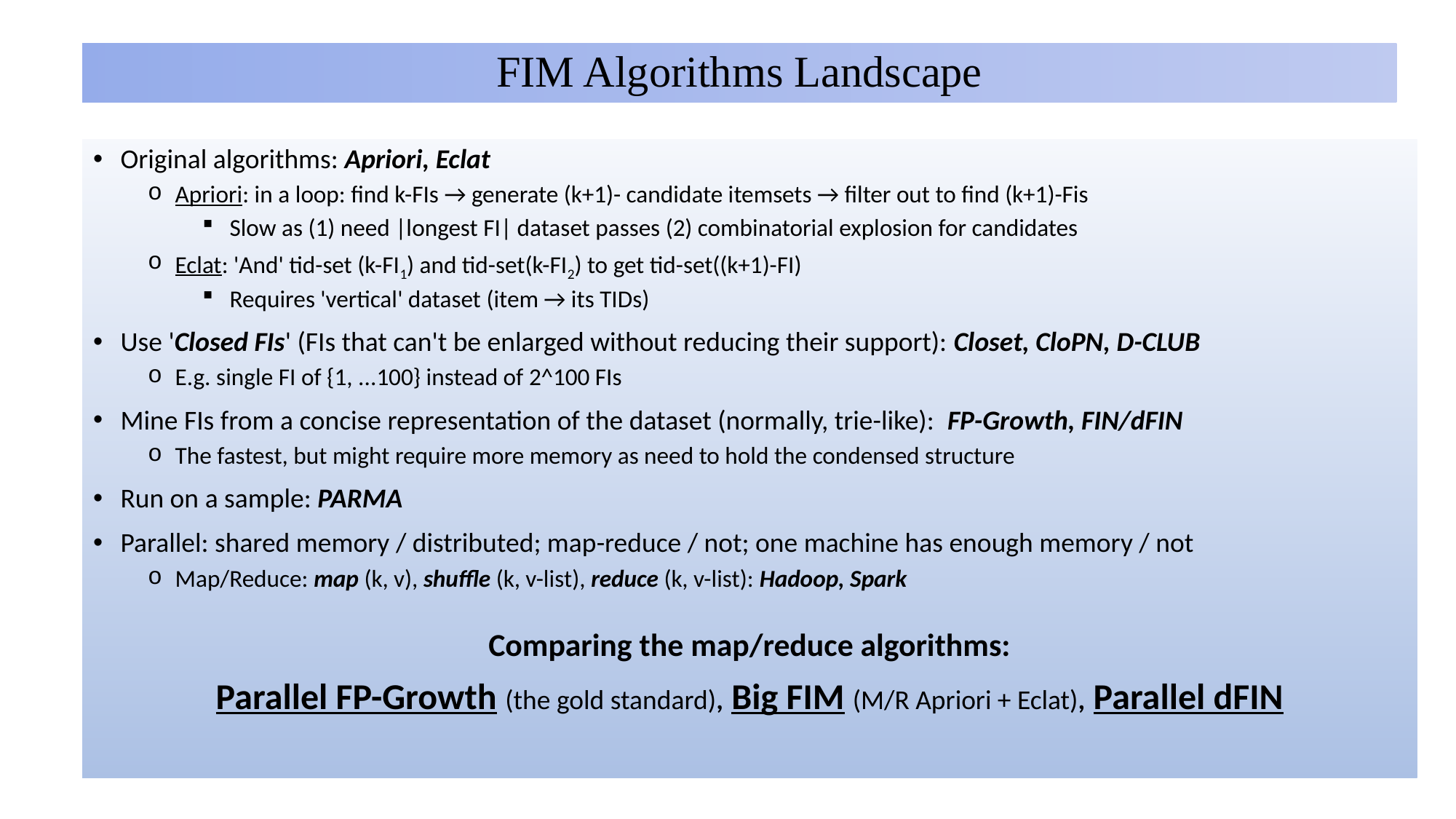

# FIM Algorithms Landscape
Original algorithms: Apriori, Eclat
Apriori: in a loop: find k-FIs → generate (k+1)- candidate itemsets → filter out to find (k+1)-Fis
Slow as (1) need |longest FI| dataset passes (2) combinatorial explosion for candidates
Eclat: 'And' tid-set (k-FI1) and tid-set(k-FI2) to get tid-set((k+1)-FI)
Requires 'vertical' dataset (item → its TIDs)
Use 'Closed FIs' (FIs that can't be enlarged without reducing their support): Closet, CloPN, D-CLUB
E.g. single FI of {1, ...100} instead of 2^100 FIs
Mine FIs from a concise representation of the dataset (normally, trie-like):  FP-Growth, FIN/dFIN
The fastest, but might require more memory as need to hold the condensed structure
Run on a sample: PARMA
Parallel: shared memory / distributed; map-reduce / not; one machine has enough memory / not
Map/Reduce: map (k, v), shuffle (k, v-list), reduce (k, v-list): Hadoop, Spark
Comparing the map/reduce algorithms:
Parallel FP-Growth (the gold standard), Big FIM (M/R Apriori + Eclat), Parallel dFIN